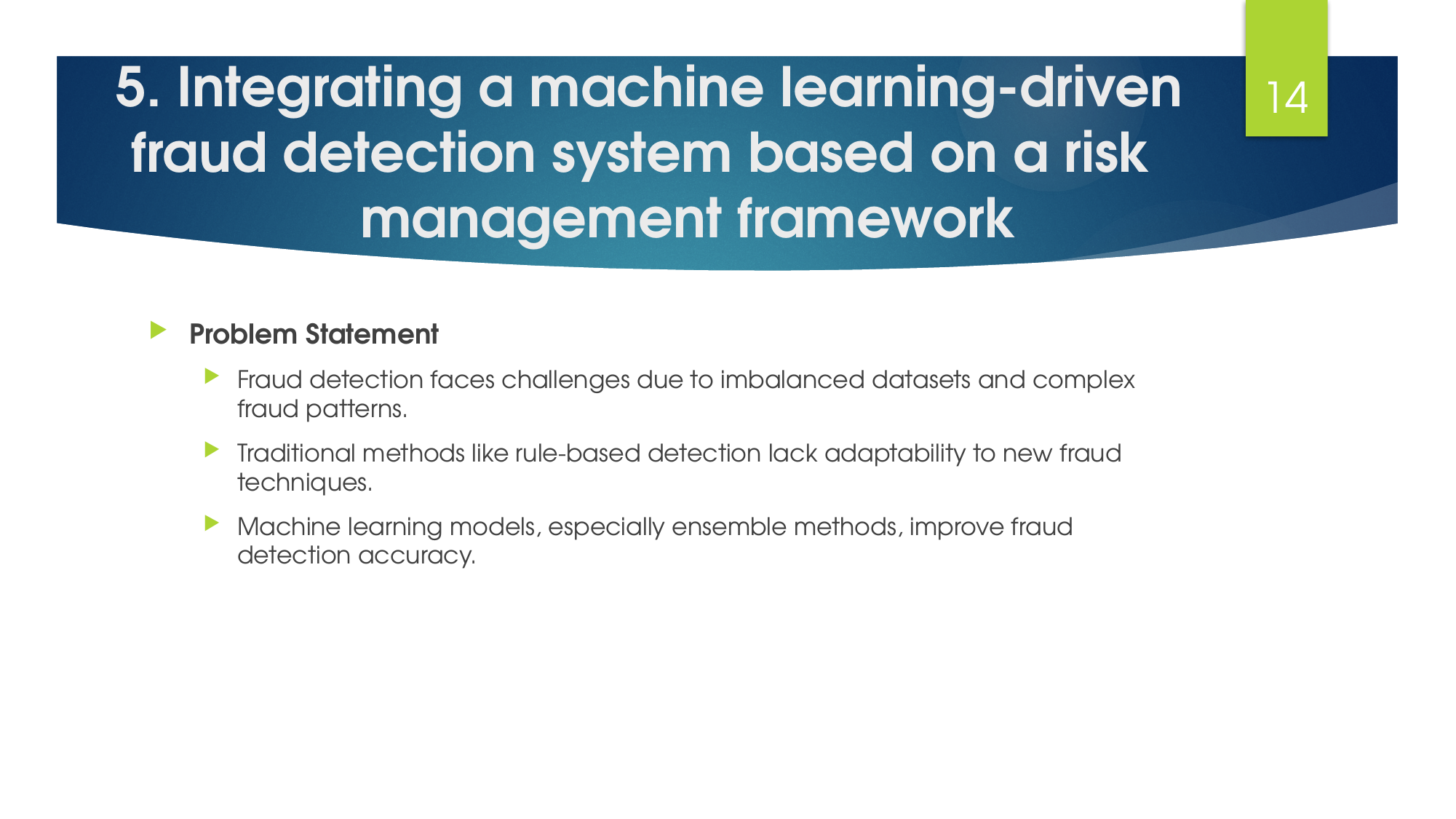

14
# 5. Integrating a machine learning-driven fraud detection system based on a risk management framework
Problem Statement
Fraud detection faces challenges due to imbalanced datasets and complex fraud patterns.
Traditional methods like rule-based detection lack adaptability to new fraud techniques.
Machine learning models, especially ensemble methods, improve fraud detection accuracy.